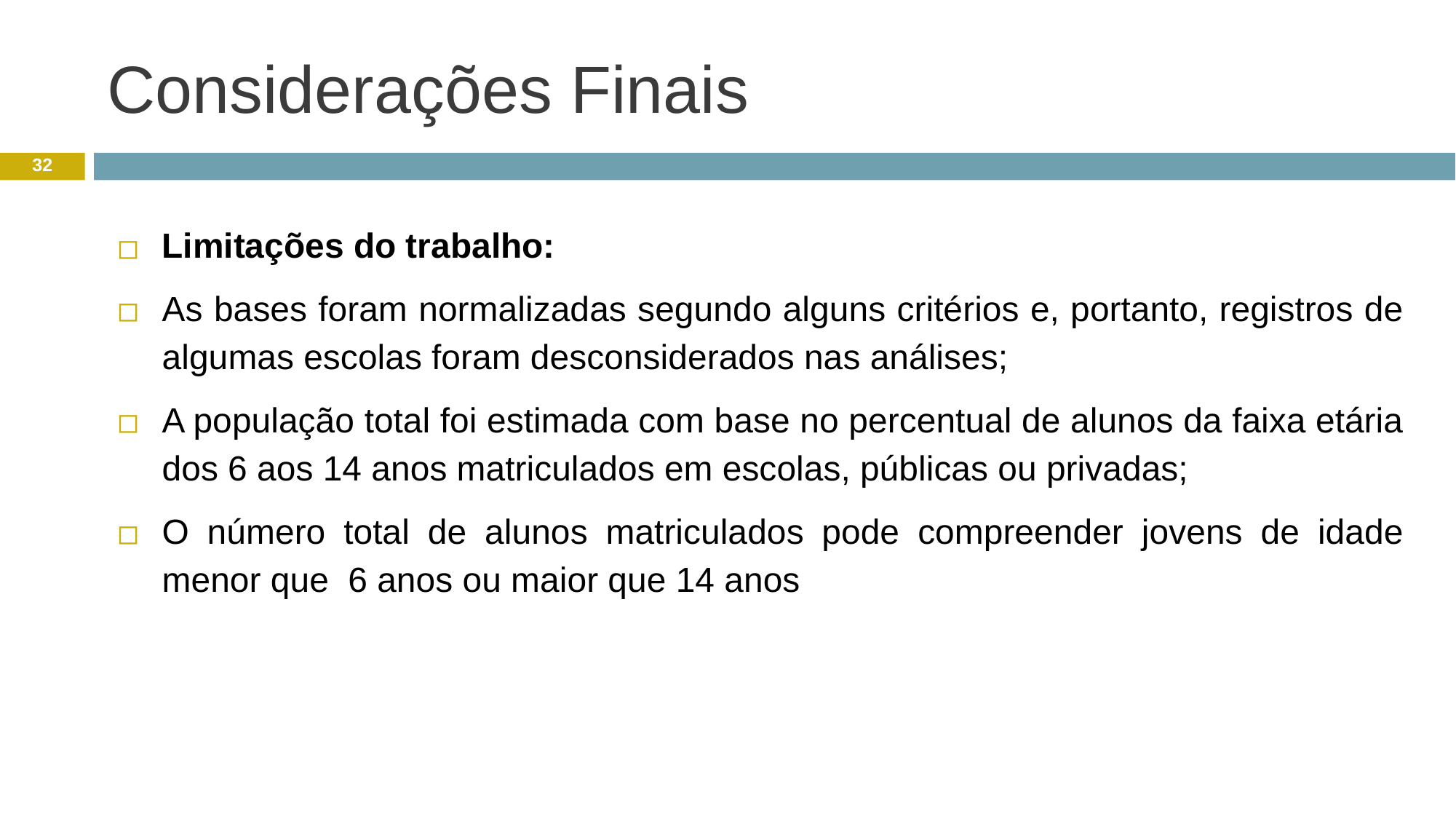

# Considerações Finais
32
Limitações do trabalho:
As bases foram normalizadas segundo alguns critérios e, portanto, registros de algumas escolas foram desconsiderados nas análises;
A população total foi estimada com base no percentual de alunos da faixa etária dos 6 aos 14 anos matriculados em escolas, públicas ou privadas;
O número total de alunos matriculados pode compreender jovens de idade menor que  6 anos ou maior que 14 anos